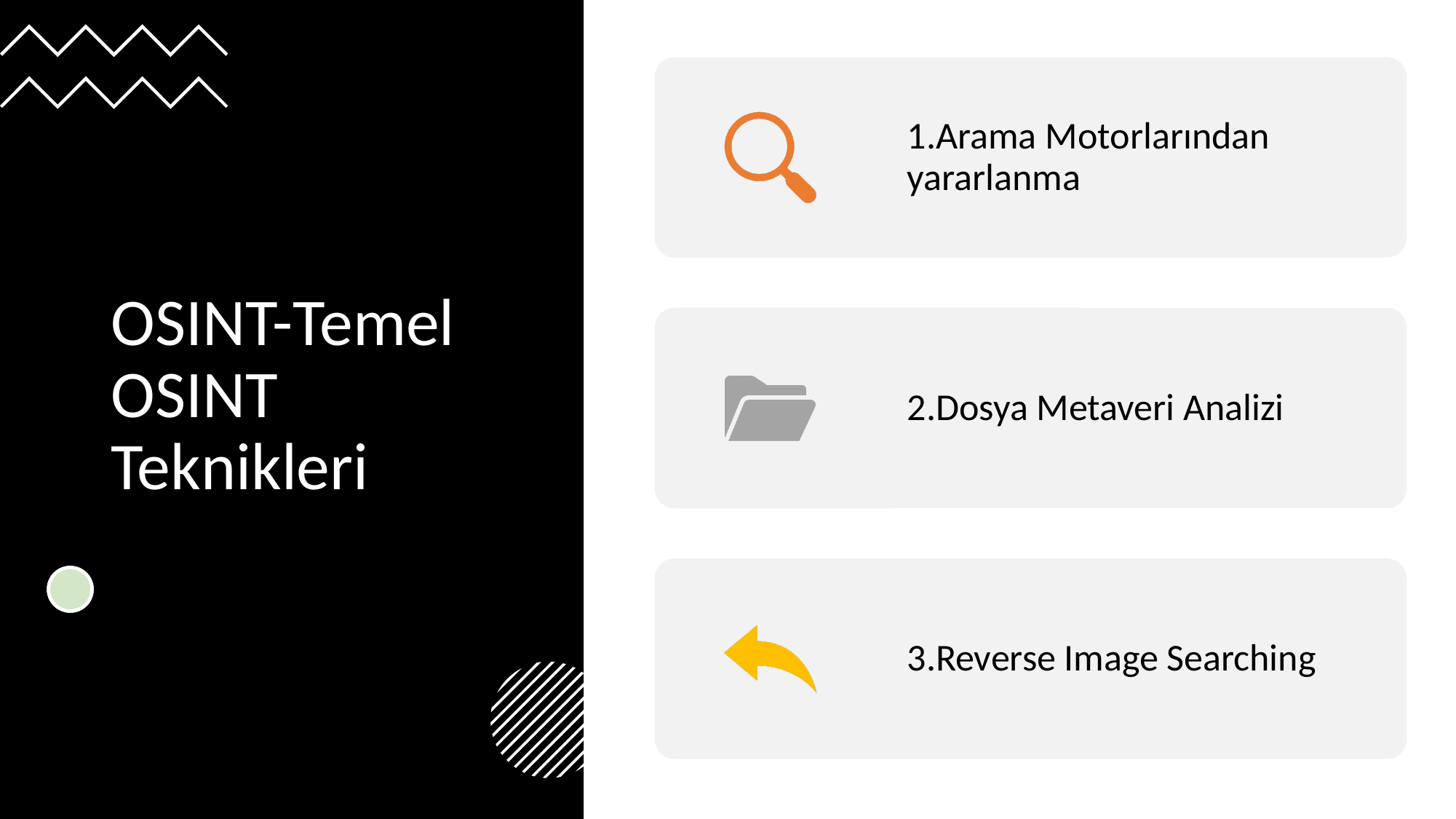

1.Arama Motorlarından yararlanma
2.Dosya Metaveri Analizi
3.Reverse Image Searching
# OSINT-Temel OSINT Teknikleri